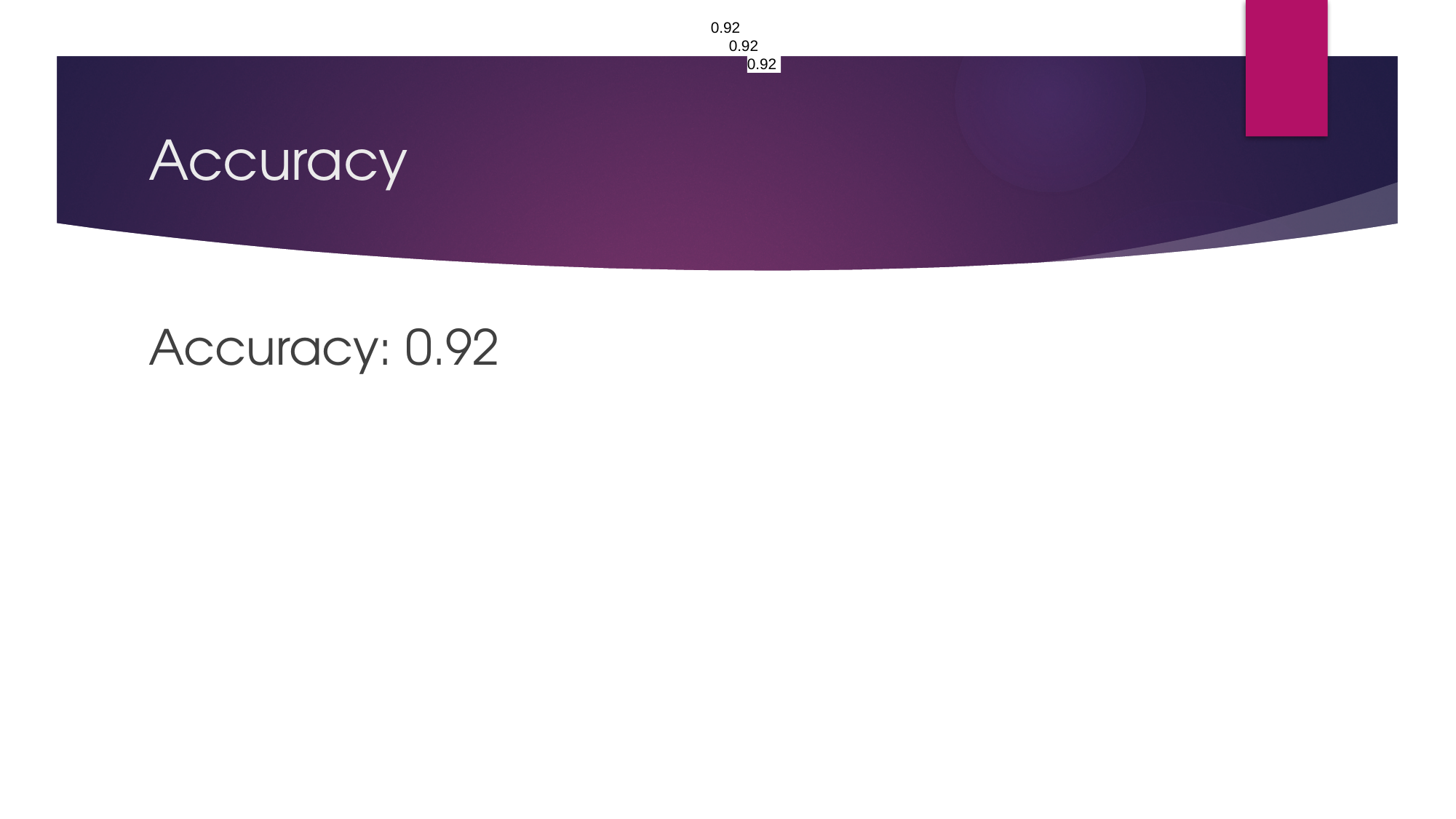

0.92
0.92
0.92
# Accuracy
Accuracy: 0.92